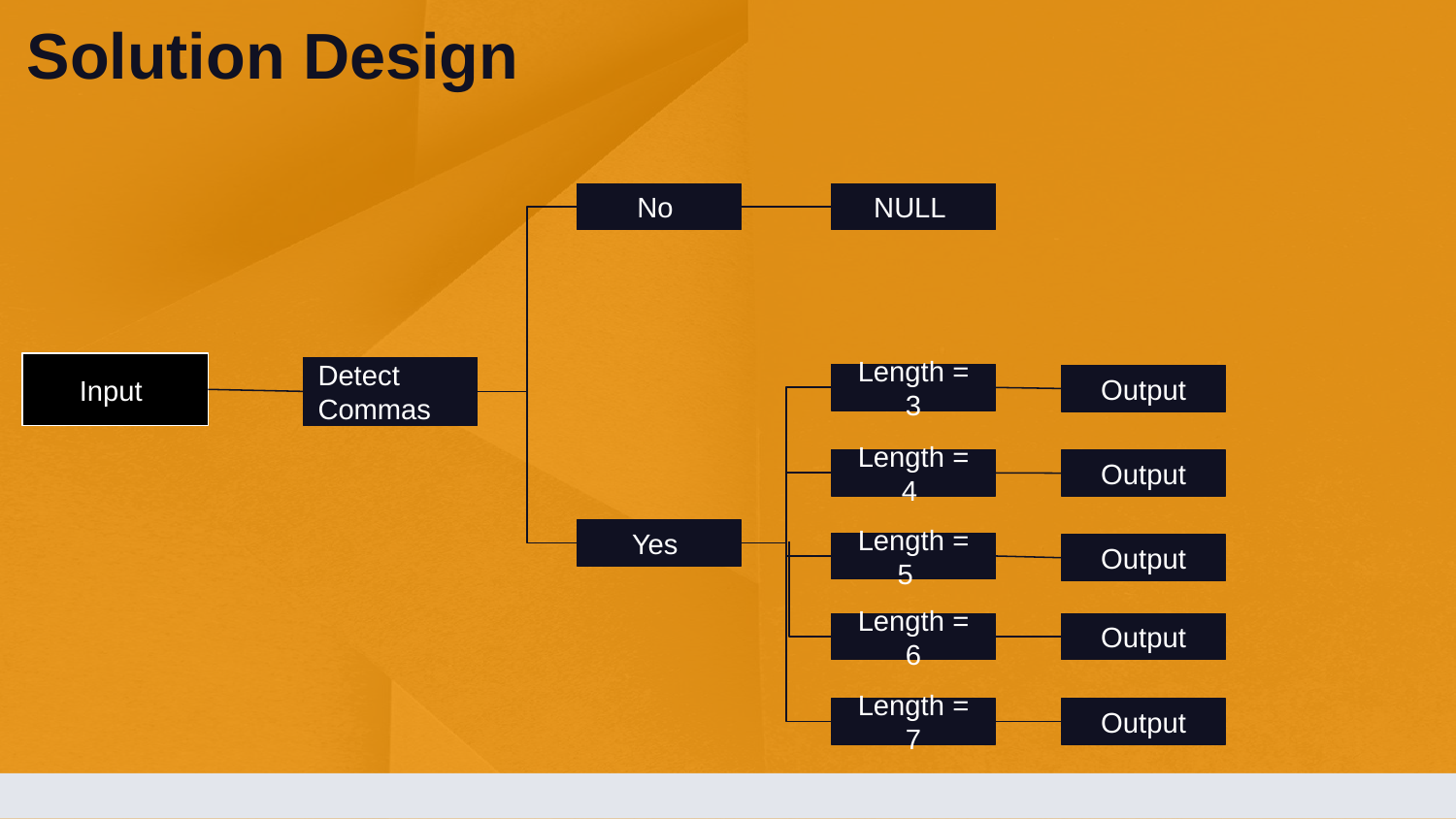

Solution Design
No
NULL
Input
Detect Commas
Length = 3
Output
Length = 4
Output
Yes
Length = 5
Output
Length = 6
Output
Length = 7
Output